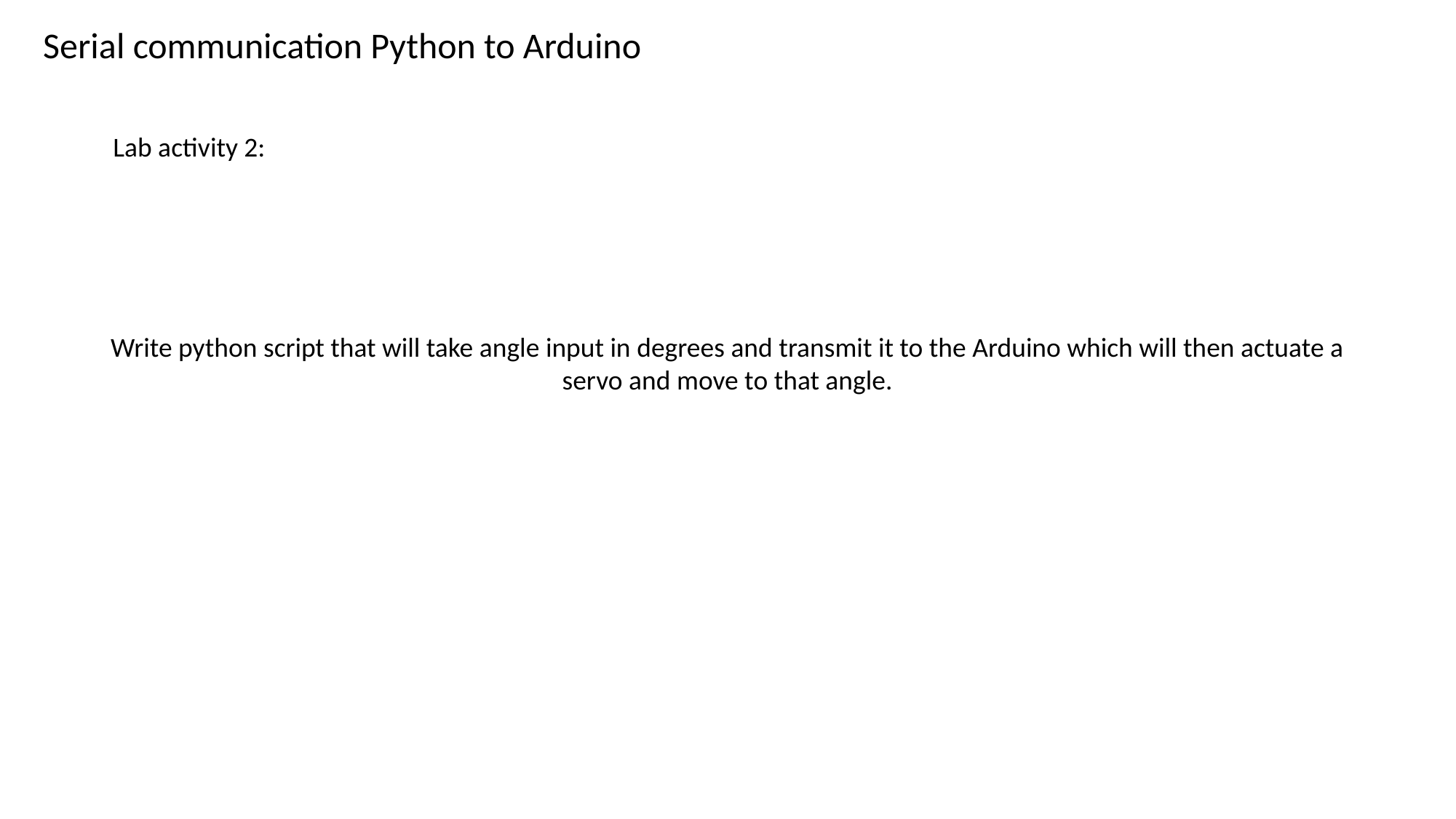

Serial communication Python to Arduino
Lab activity 2:
Write python script that will take angle input in degrees and transmit it to the Arduino which will then actuate a servo and move to that angle.